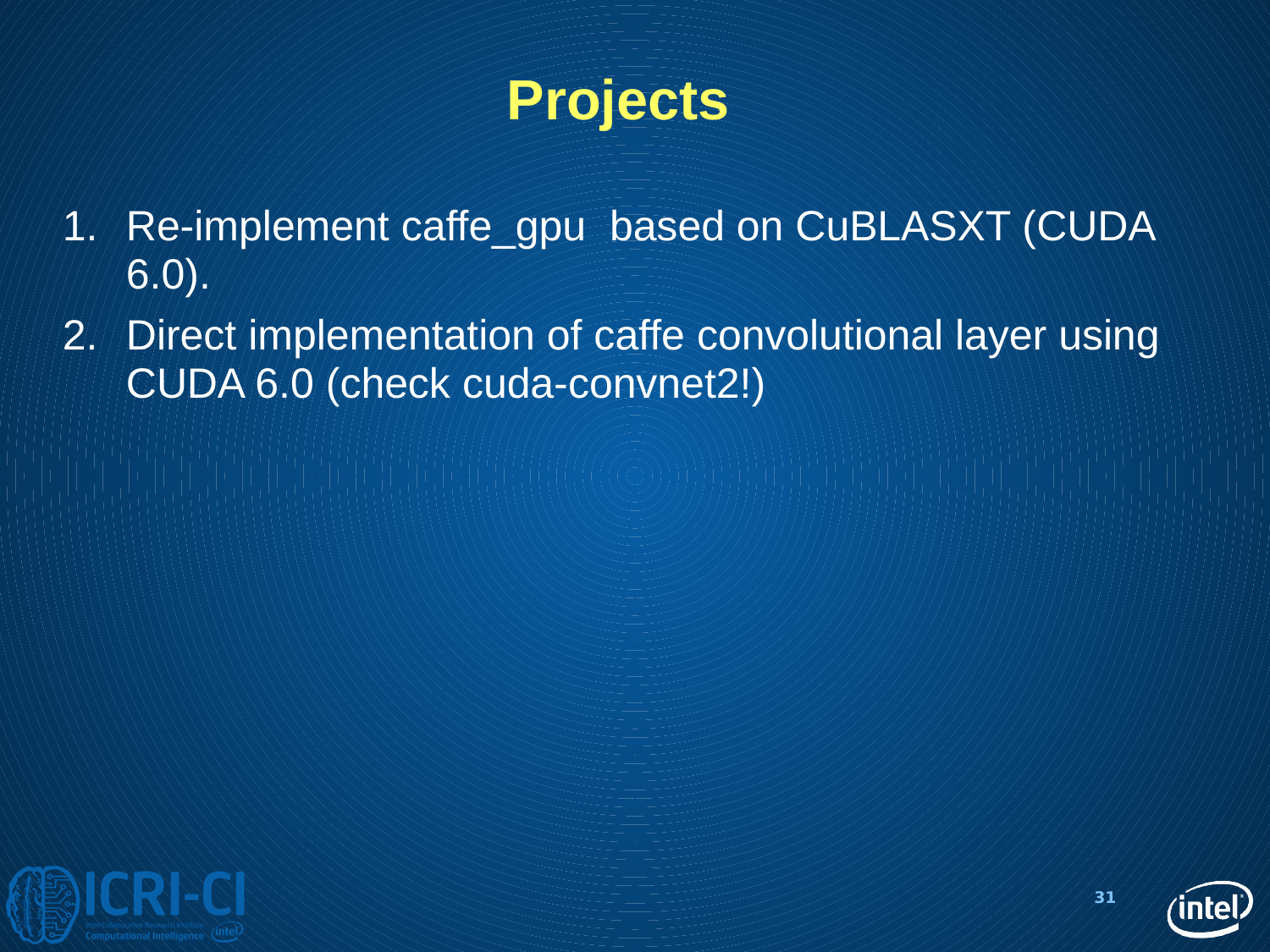

# Projects
Re-implement caffe_gpu  based on CuBLASXT (CUDA 6.0).
Direct implementation of caffe convolutional layer using CUDA 6.0 (check cuda-convnet2!)